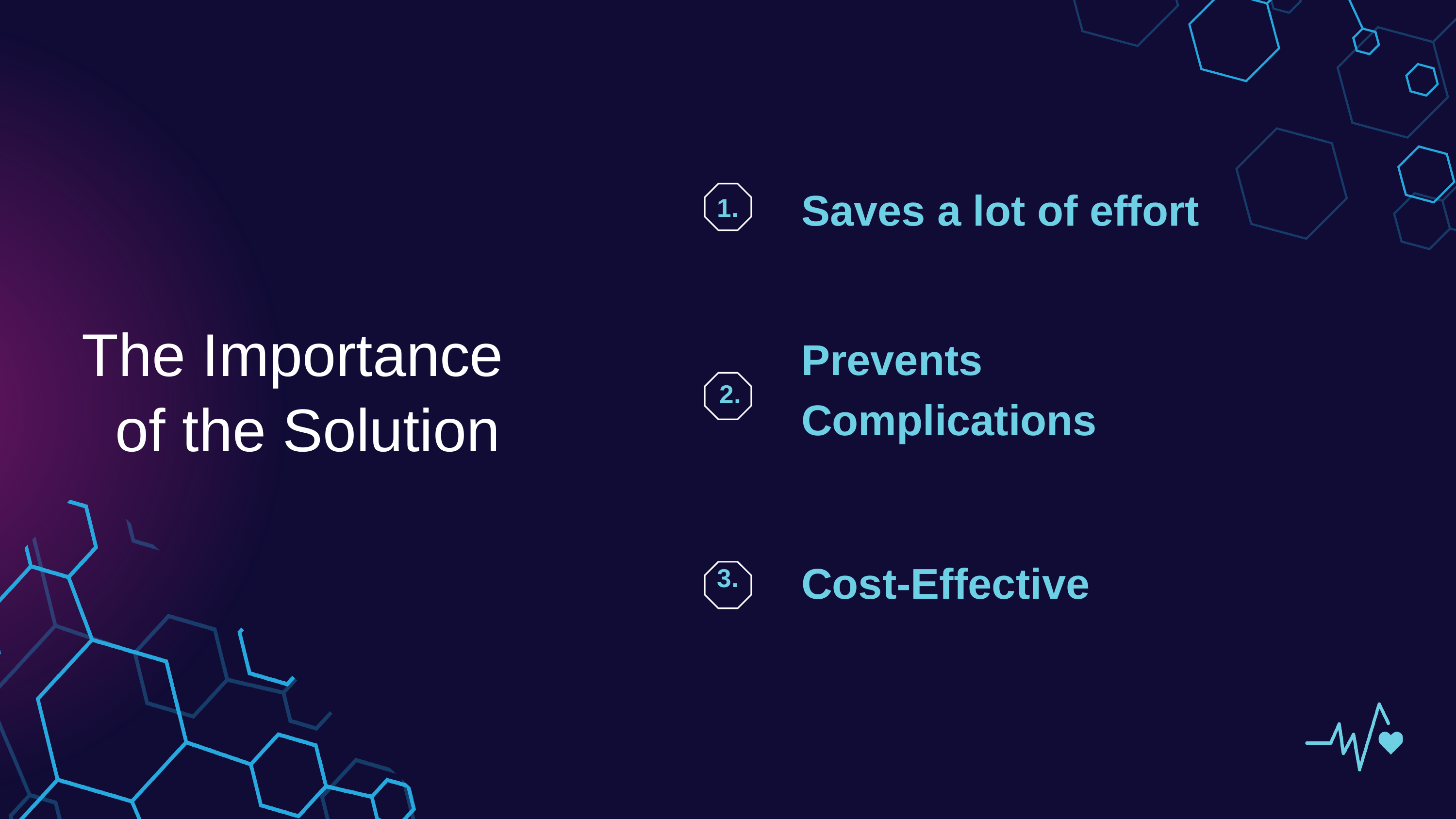

Saves a lot of effort

1.
The Importance
  of the Solution
Prevents Complications

2.

Cost-Effective
3.